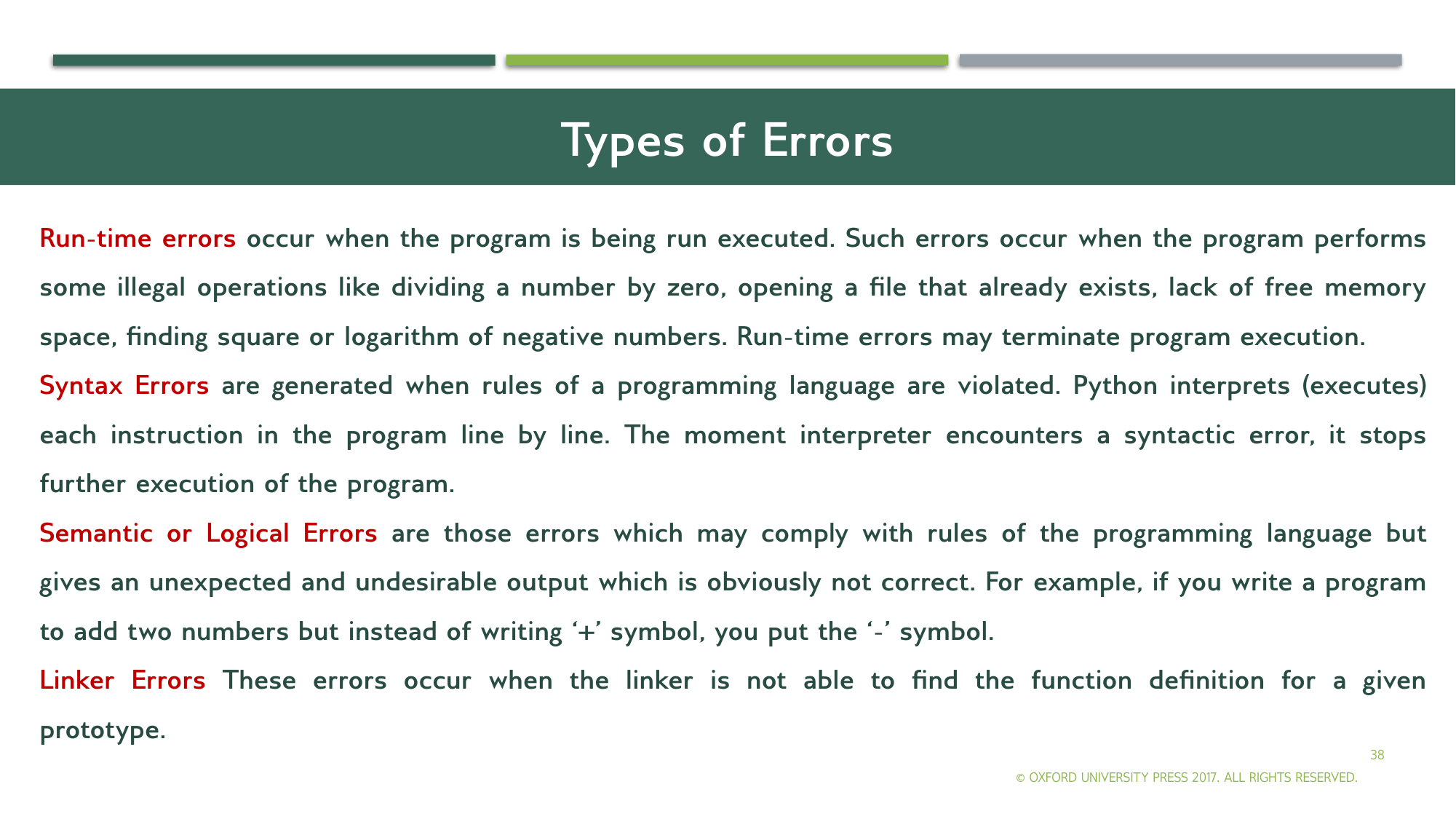

Types of Errors

Run-time errors occur when the program is being run executed. Such errors occur when the program performs some illegal operations like dividing a number by zero, opening a file that already exists, lack of free memory space, finding square or logarithm of negative numbers. Run-time errors may terminate program execution.
Syntax Errors are generated when rules of a programming language are violated. Python interprets (executes) each instruction in the program line by line. The moment interpreter encounters a syntactic error, it stops further execution of the program.
Semantic or Logical Errors are those errors which may comply with rules of the programming language but gives an unexpected and undesirable output which is obviously not correct. For example, if you write a program to add two numbers but instead of writing ‘+’ symbol, you put the ‘-’ symbol.
Linker Errors These errors occur when the linker is not able to find the function definition for a given prototype.
38
© Oxford University Press 2017. All rights reserved.